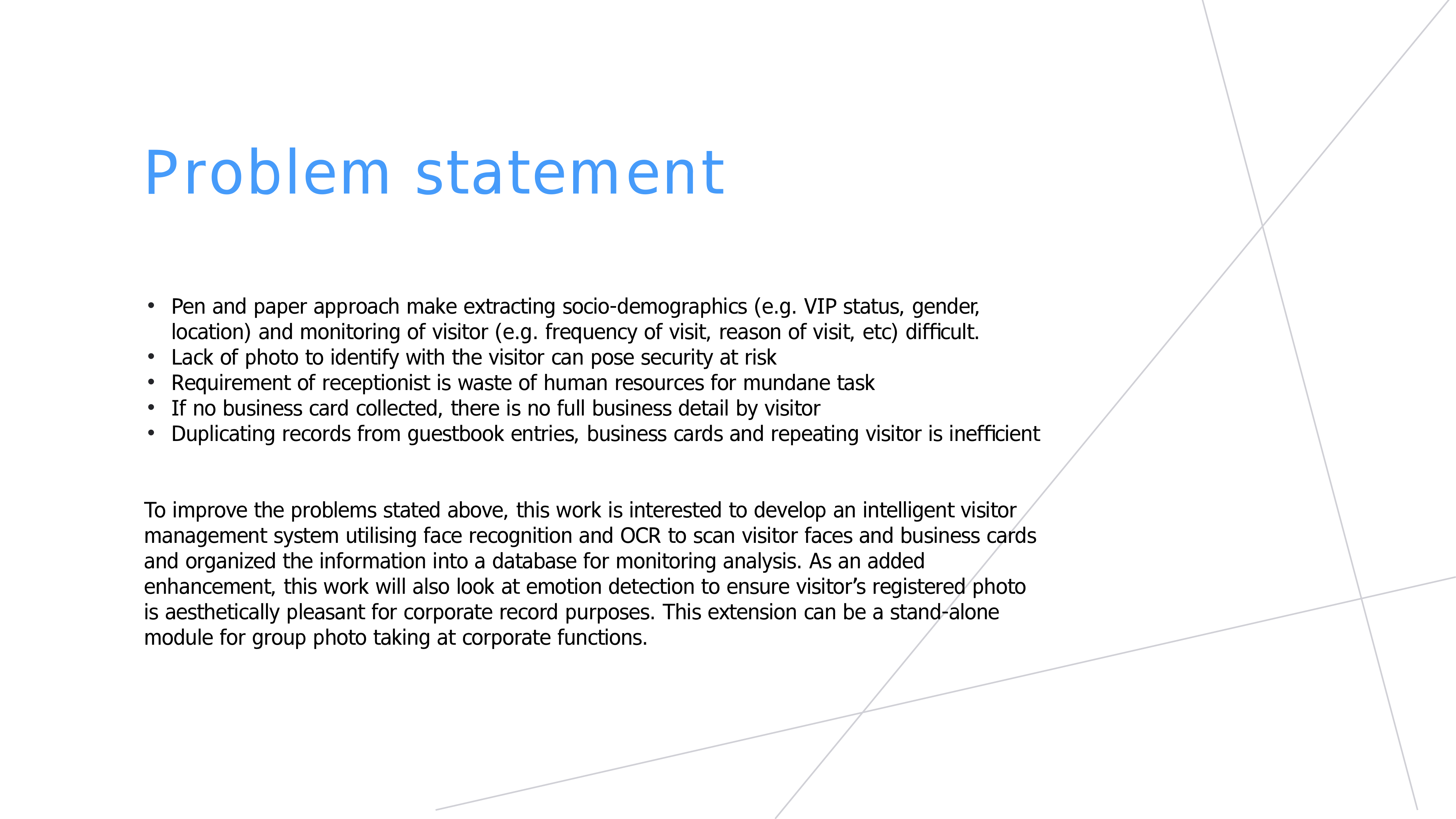

# Problem statement
Pen and paper approach make extracting socio-demographics (e.g. VIP status, gender, location) and monitoring of visitor (e.g. frequency of visit, reason of visit, etc) difficult.
Lack of photo to identify with the visitor can pose security at risk
Requirement of receptionist is waste of human resources for mundane task
If no business card collected, there is no full business detail by visitor
Duplicating records from guestbook entries, business cards and repeating visitor is inefficient

To improve the problems stated above, this work is interested to develop an intelligent visitor management system utilising face recognition and OCR to scan visitor faces and business cards and organized the information into a database for monitoring analysis. As an added enhancement, this work will also look at emotion detection to ensure visitor’s registered photo is aesthetically pleasant for corporate record purposes. This extension can be a stand-alone module for group photo taking at corporate functions.